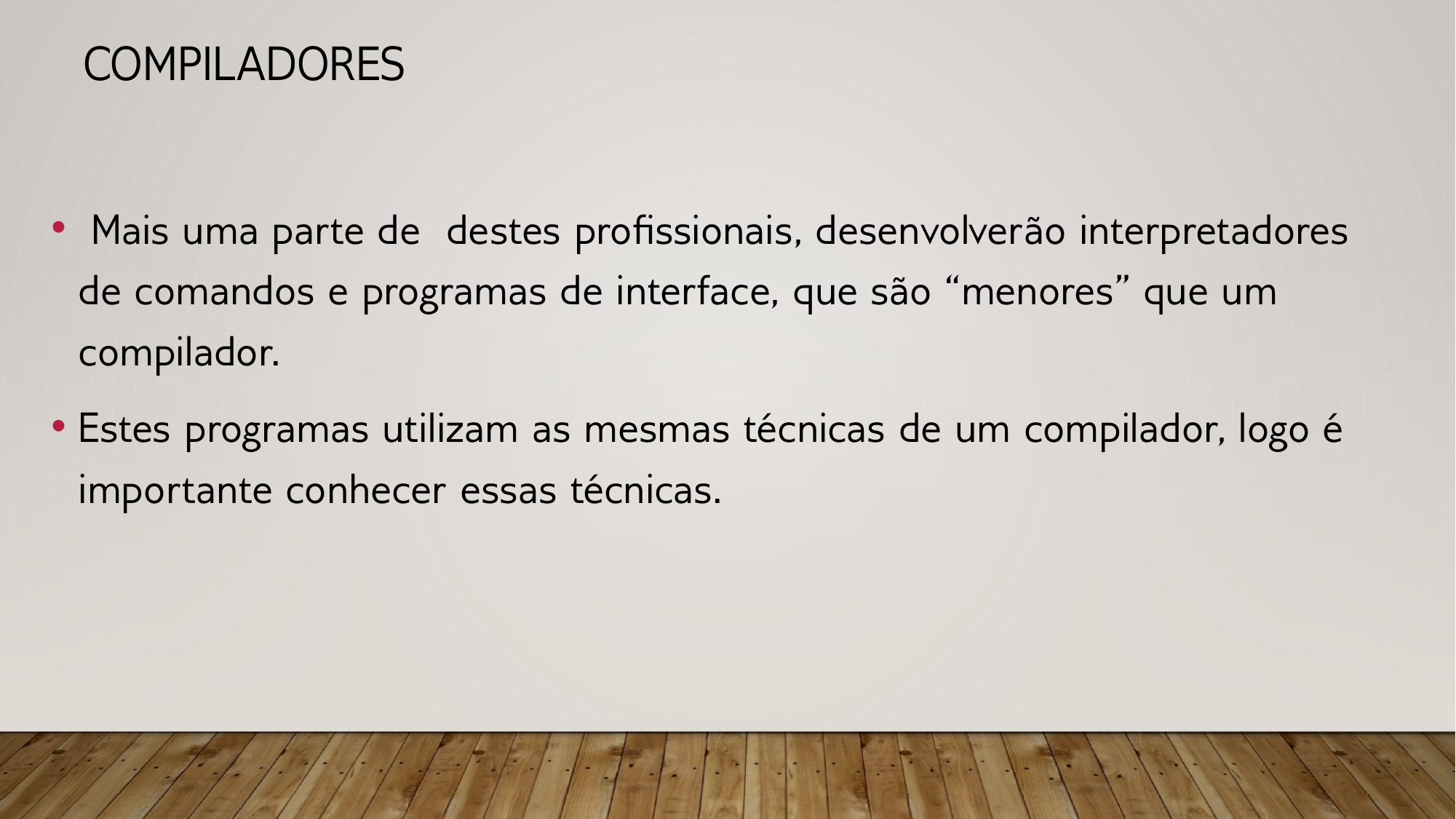

# Compiladores
 Mais uma parte de  destes profissionais, desenvolverão interpretadores de comandos e programas de interface, que são “menores” que um compilador.
Estes programas utilizam as mesmas técnicas de um compilador, logo é importante conhecer essas técnicas.